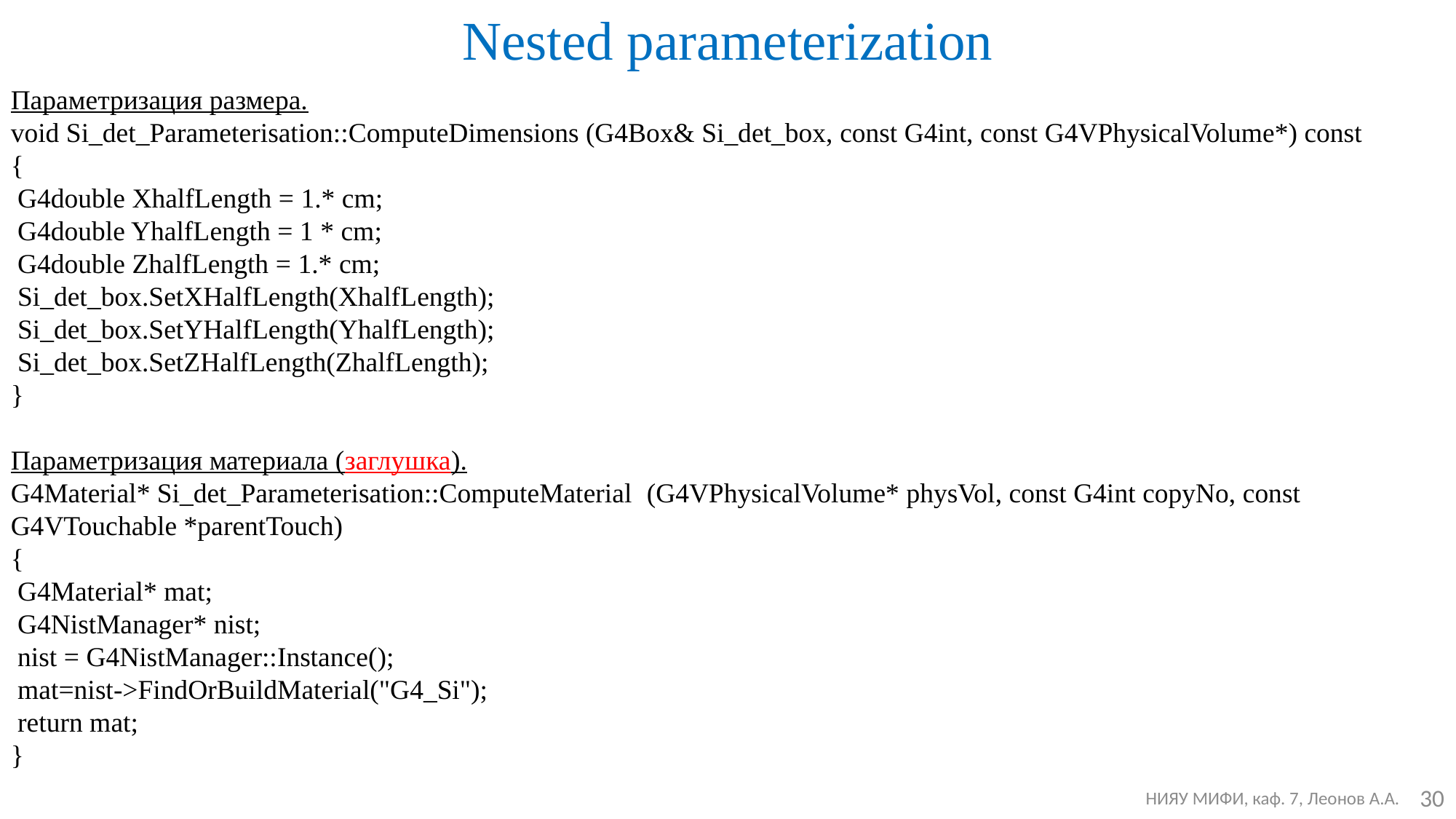

Nested parameterization
Параметризация размера.
void Si_det_Parameterisation::ComputeDimensions (G4Box& Si_det_box, const G4int, const G4VPhysicalVolume*) const
{
 G4double XhalfLength = 1.* cm;
 G4double YhalfLength = 1 * cm;
 G4double ZhalfLength = 1.* cm;
 Si_det_box.SetXHalfLength(XhalfLength);
 Si_det_box.SetYHalfLength(YhalfLength);
 Si_det_box.SetZHalfLength(ZhalfLength);
}

Параметризация материала (заглушка).
G4Material* Si_det_Parameterisation::ComputeMaterial  (G4VPhysicalVolume* physVol, const G4int copyNo, const G4VTouchable *parentTouch)
{
 G4Material* mat;
 G4NistManager* nist;
 nist = G4NistManager::Instance();
 mat=nist->FindOrBuildMaterial("G4_Si");
 return mat;
}
30
 НИЯУ МИФИ, каф. 7, Леонов А.А.